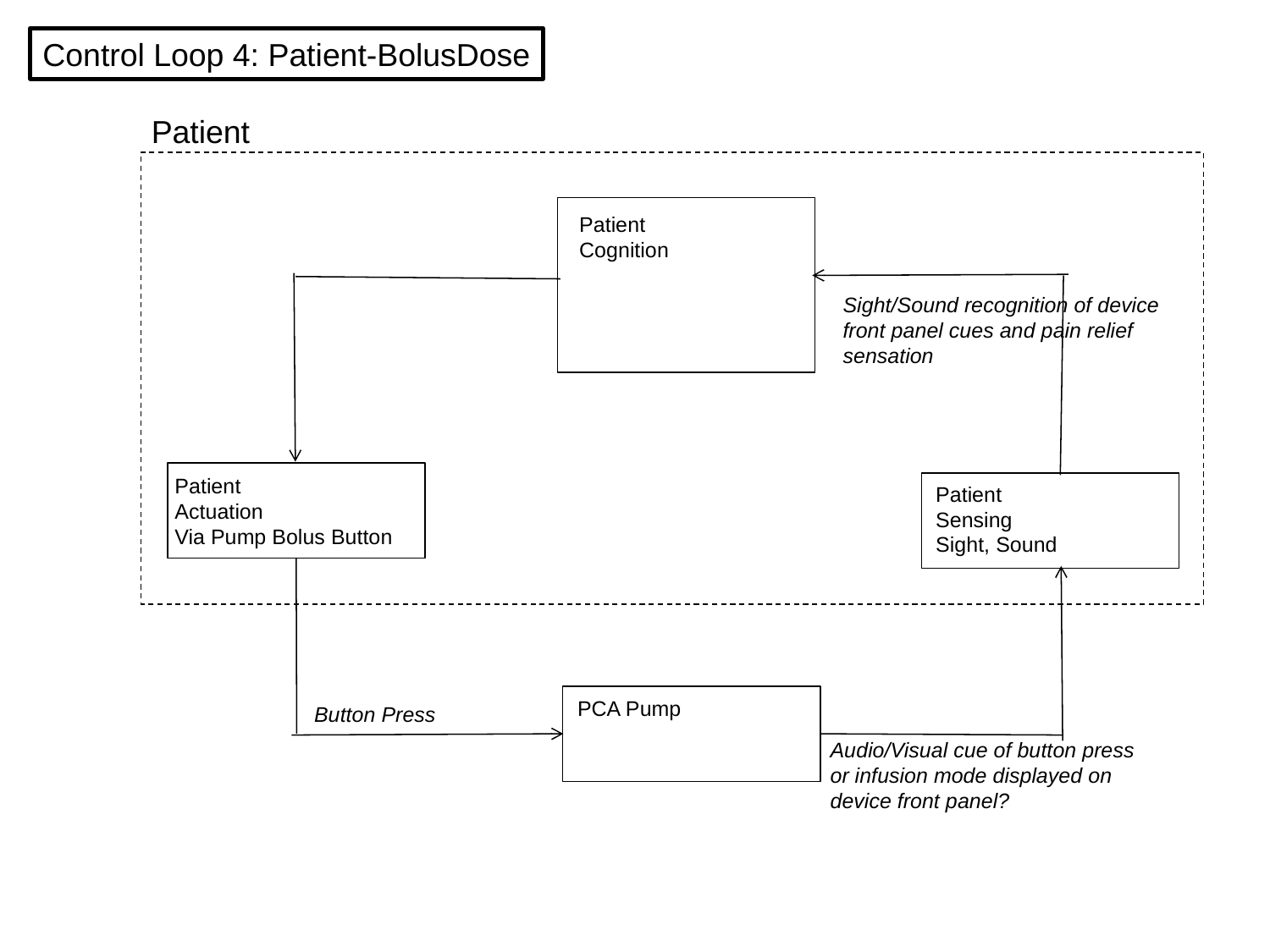

Control Loop 4: Patient-BolusDose
Patient

Patient
Cognition
Sight/Sound recognition of device front panel cues and pain relief sensation

Patient
Actuation
Via Pump Bolus Button

Patient
Sensing
Sight, Sound

PCA Pump
Button Press
Audio/Visual cue of button press or infusion mode displayed on device front panel?